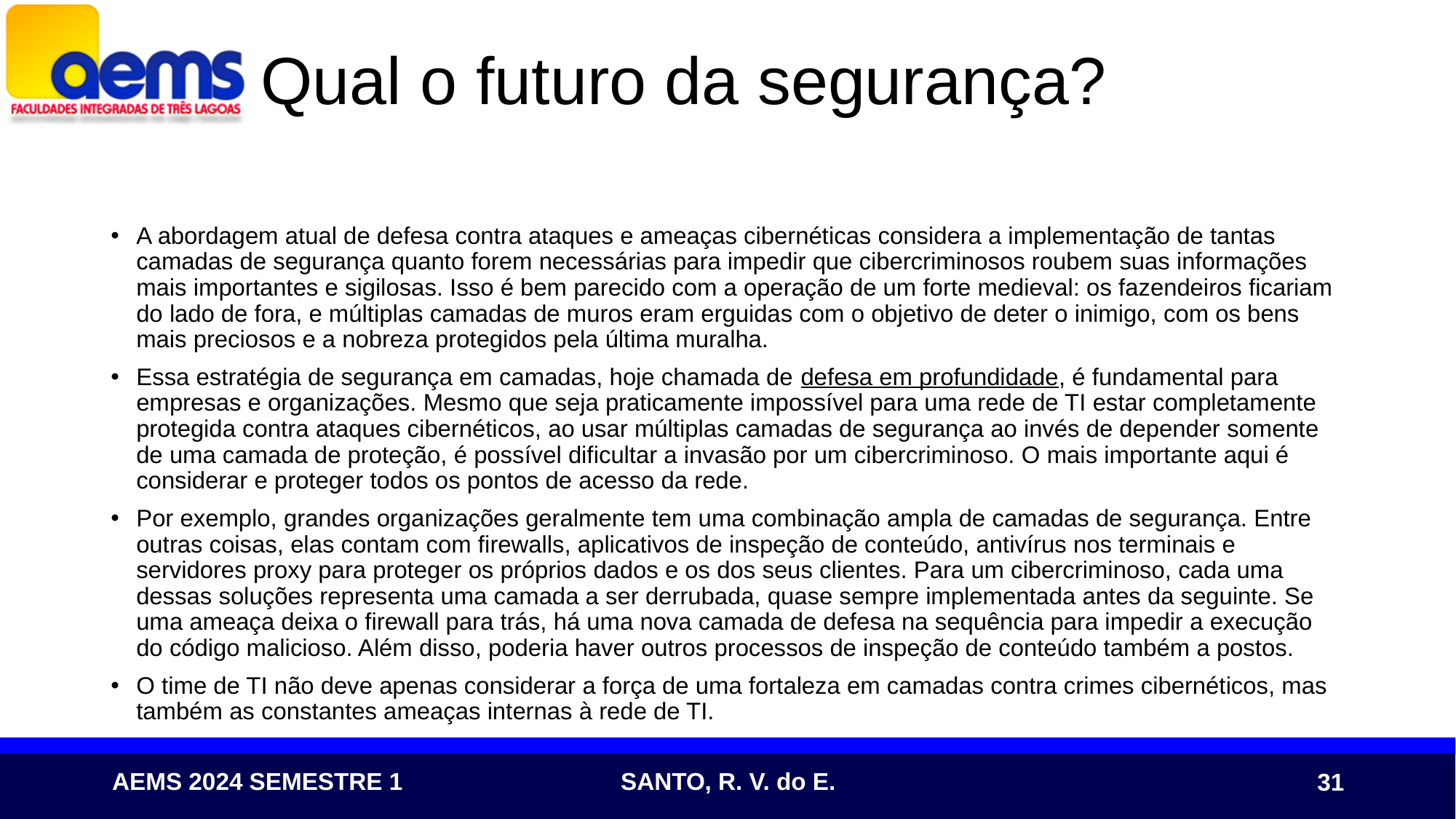

# Qual o futuro da segurança?
A abordagem atual de defesa contra ataques e ameaças cibernéticas considera a implementação de tantas camadas de segurança quanto forem necessárias para impedir que cibercriminosos roubem suas informações mais importantes e sigilosas. Isso é bem parecido com a operação de um forte medieval: os fazendeiros ficariam do lado de fora, e múltiplas camadas de muros eram erguidas com o objetivo de deter o inimigo, com os bens mais preciosos e a nobreza protegidos pela última muralha.
Essa estratégia de segurança em camadas, hoje chamada de defesa em profundidade, é fundamental para empresas e organizações. Mesmo que seja praticamente impossível para uma rede de TI estar completamente protegida contra ataques cibernéticos, ao usar múltiplas camadas de segurança ao invés de depender somente de uma camada de proteção, é possível dificultar a invasão por um cibercriminoso. O mais importante aqui é considerar e proteger todos os pontos de acesso da rede.
Por exemplo, grandes organizações geralmente tem uma combinação ampla de camadas de segurança. Entre outras coisas, elas contam com firewalls, aplicativos de inspeção de conteúdo, antivírus nos terminais e servidores proxy para proteger os próprios dados e os dos seus clientes. Para um cibercriminoso, cada uma dessas soluções representa uma camada a ser derrubada, quase sempre implementada antes da seguinte. Se uma ameaça deixa o firewall para trás, há uma nova camada de defesa na sequência para impedir a execução do código malicioso. Além disso, poderia haver outros processos de inspeção de conteúdo também a postos.
O time de TI não deve apenas considerar a força de uma fortaleza em camadas contra crimes cibernéticos, mas também as constantes ameaças internas à rede de TI.

31